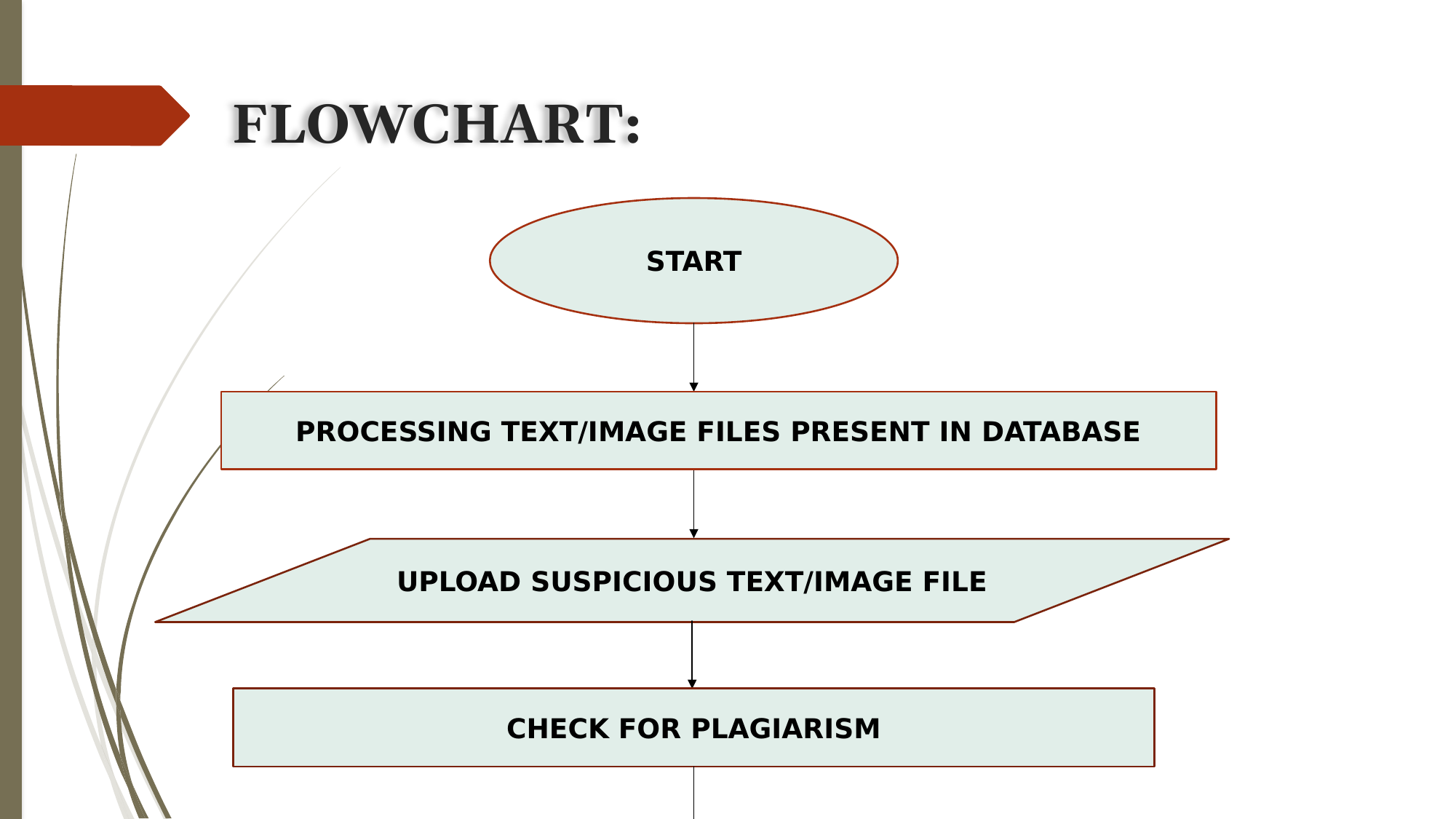

# FLOWCHART:
START
PROCESSING TEXT/IMAGE FILES PRESENT IN DATABASE
UPLOAD SUSPICIOUS TEXT/IMAGE FILE
CHECK FOR PLAGIARISM